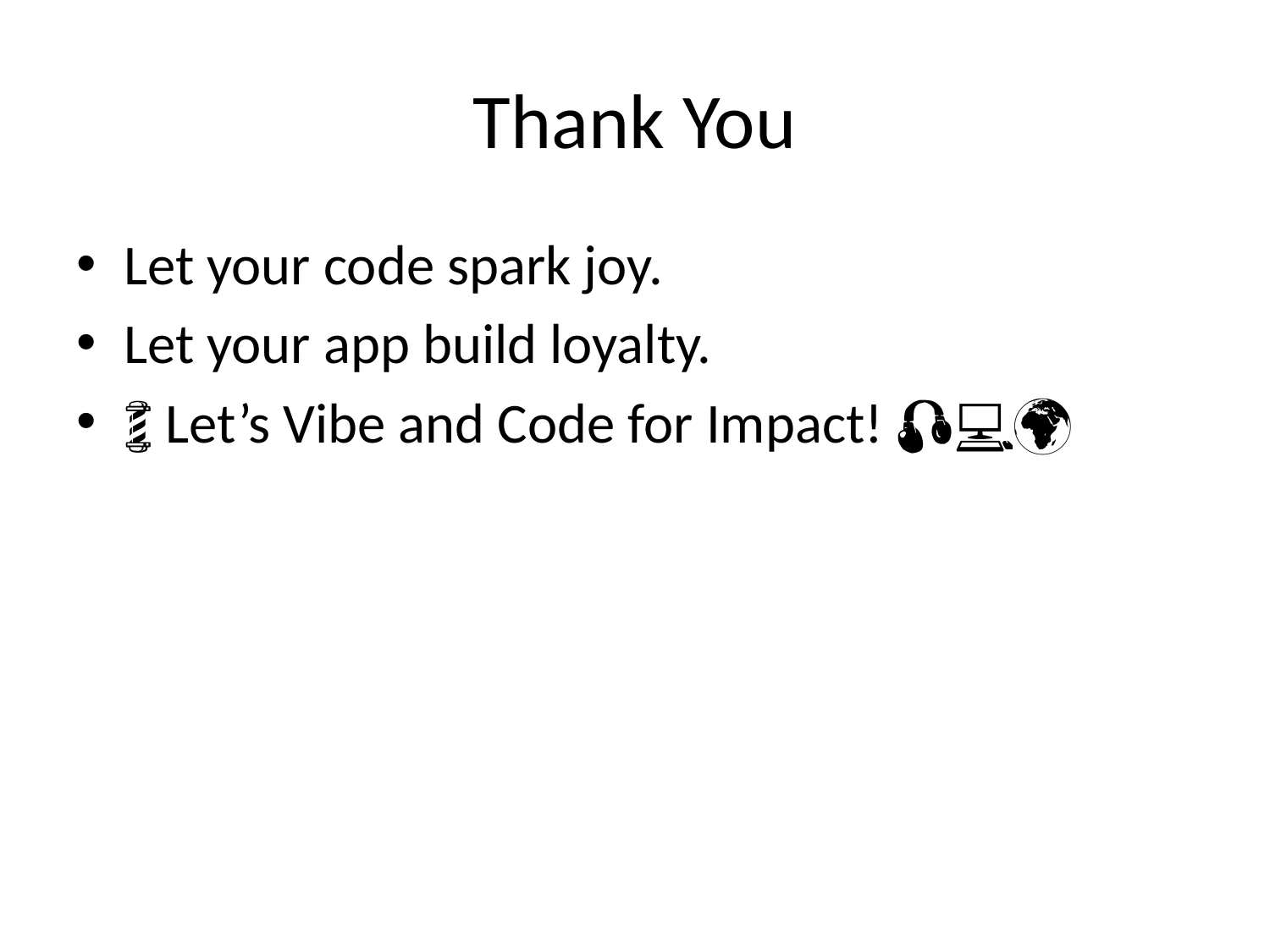

# Thank You
Let your code spark joy.
Let your app build loyalty.
💈 Let’s Vibe and Code for Impact! 🎧💻🌍